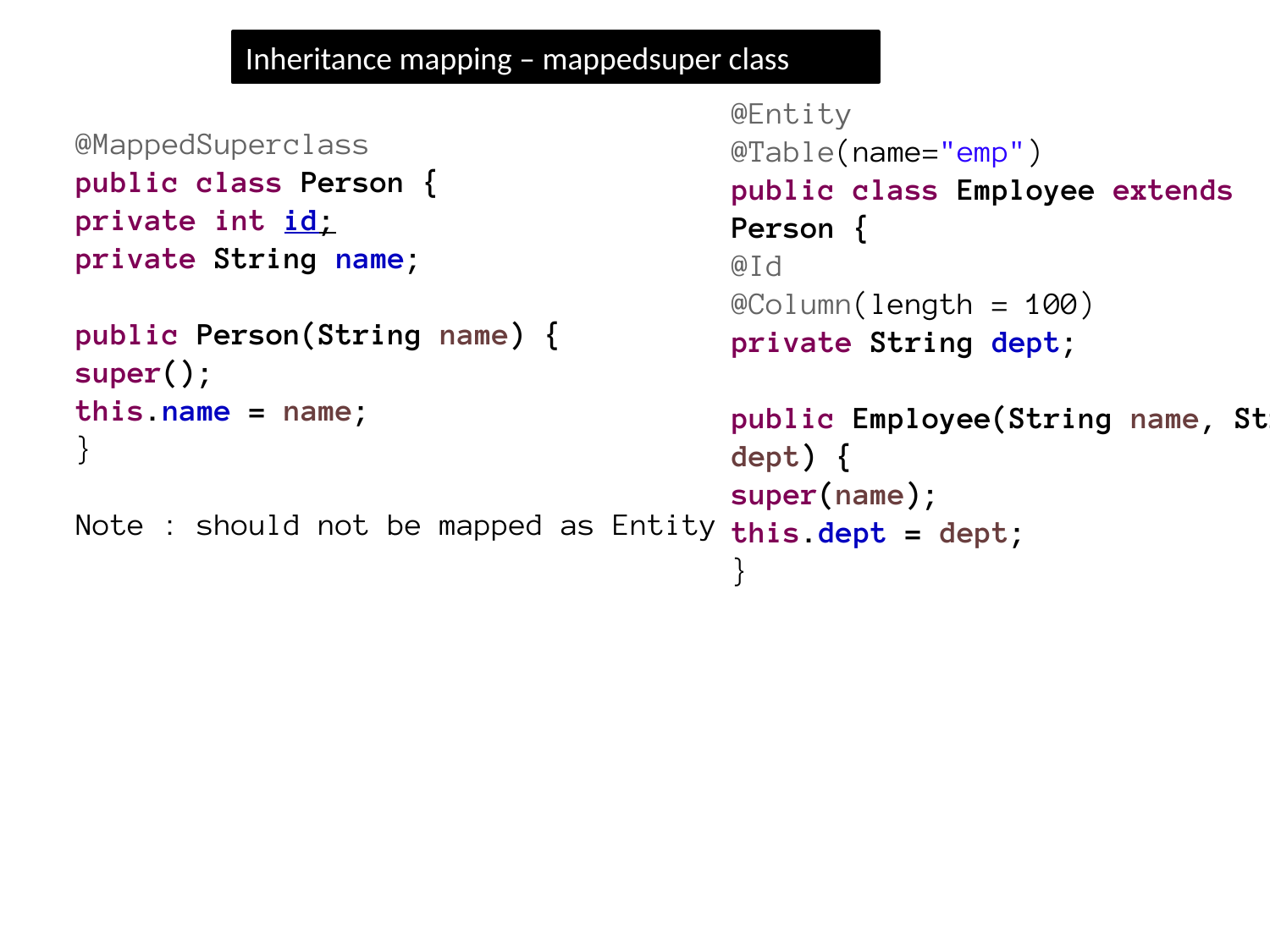

Inheritance mapping – mappedsuper class
@Entity
@Table(name="emp")
public class Employee extends Person {
@Id
@Column(length = 100)
private String dept;

public Employee(String name, String dept) {
super(name);
this.dept = dept;
}
@MappedSuperclass
public class Person {
private int id;
private String name;

public Person(String name) {
super();
this.name = name;
}

Note : should not be mapped as Entity